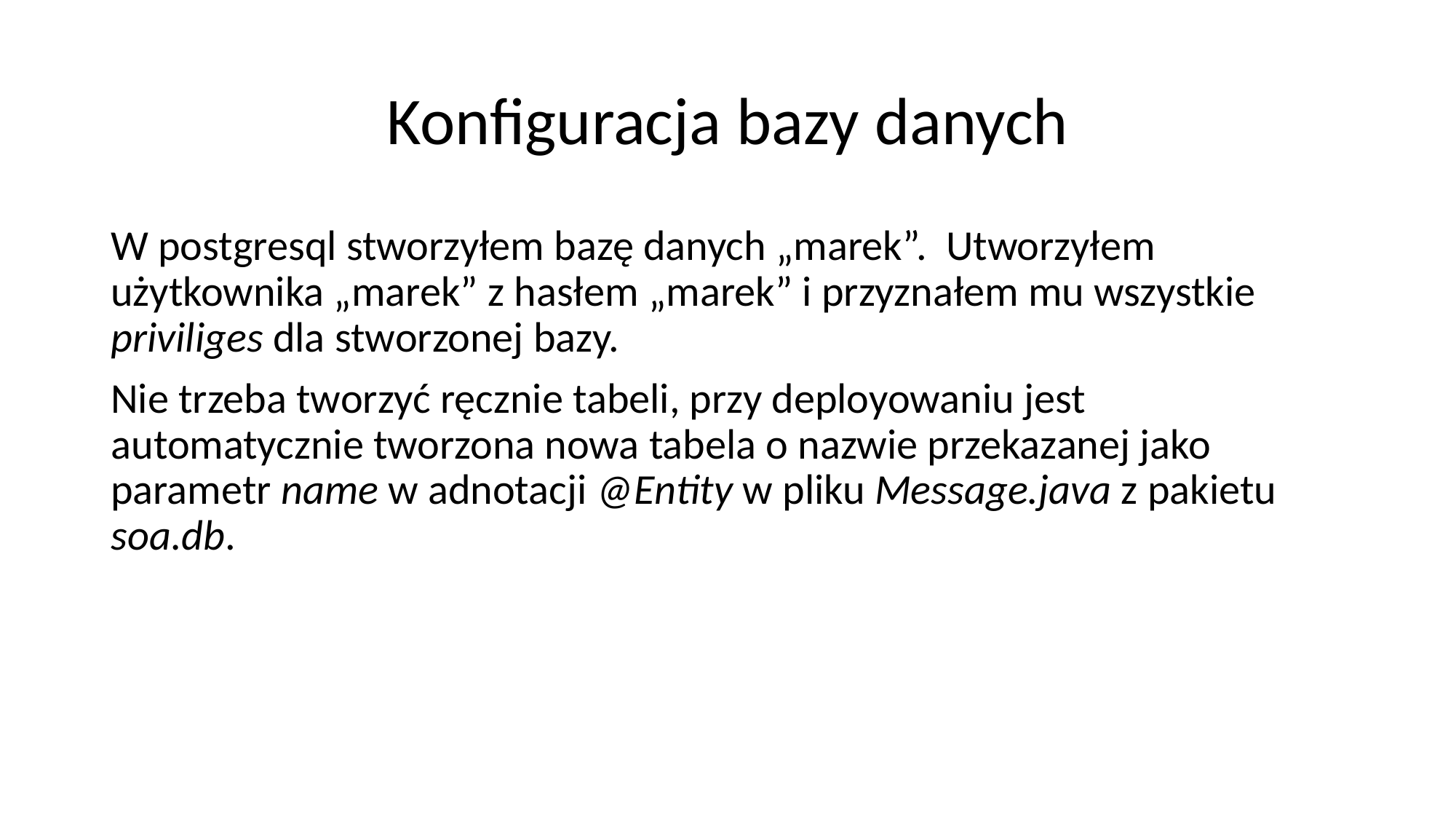

# Konfiguracja bazy danych
W postgresql stworzyłem bazę danych „marek”.  Utworzyłem użytkownika „marek” z hasłem „marek” i przyznałem mu wszystkie priviliges dla stworzonej bazy.
Nie trzeba tworzyć ręcznie tabeli, przy deployowaniu jest automatycznie tworzona nowa tabela o nazwie przekazanej jako parametr name w adnotacji @Entity w pliku Message.java z pakietu soa.db.